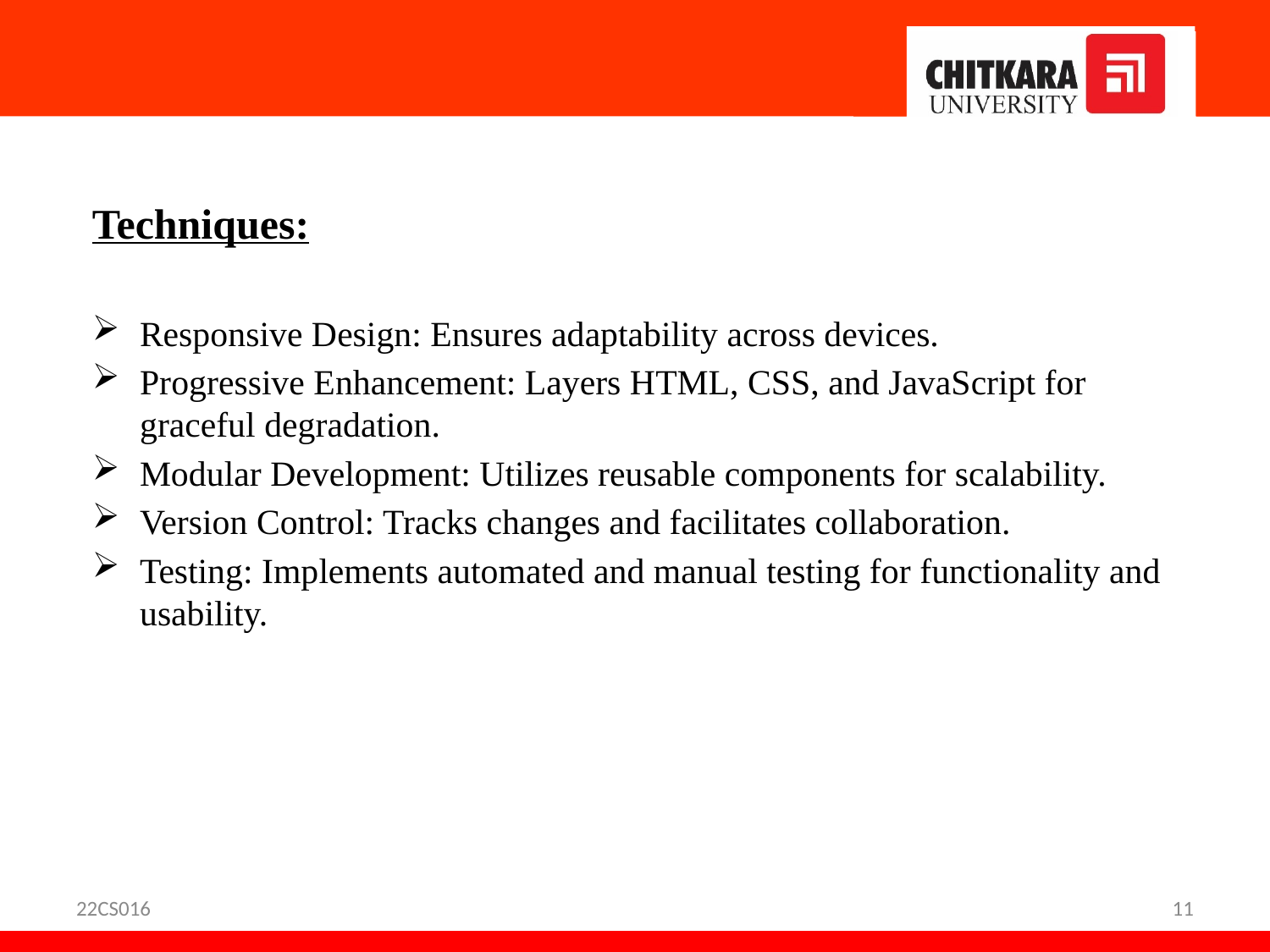

#
Techniques:

Responsive Design: Ensures adaptability across devices.
Progressive Enhancement: Layers HTML, CSS, and JavaScript for graceful degradation.
Modular Development: Utilizes reusable components for scalability.
Version Control: Tracks changes and facilitates collaboration.
Testing: Implements automated and manual testing for functionality and usability.
22CS016
11